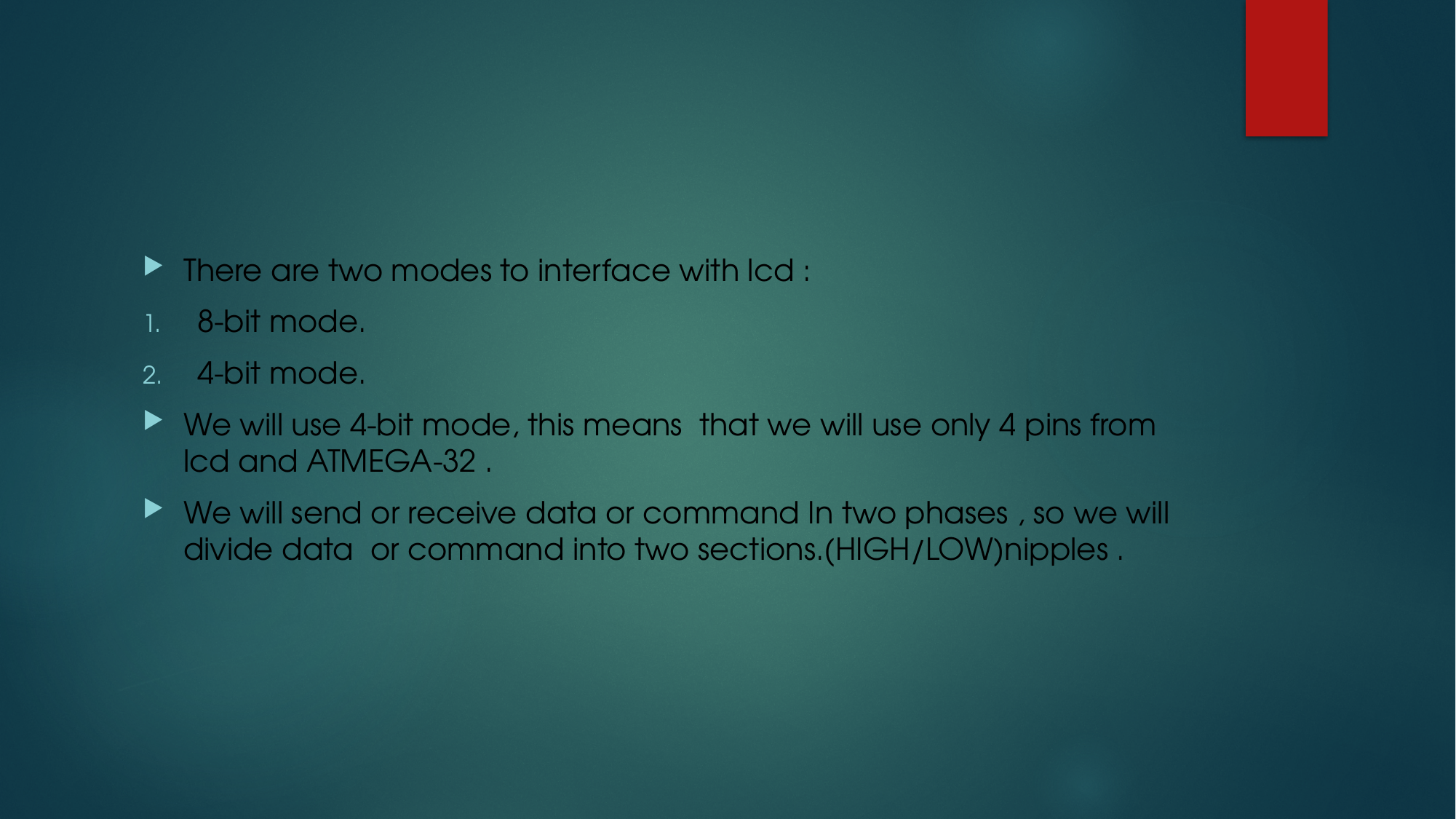

There are two modes to interface with lcd :
8-bit mode.
4-bit mode.
We will use 4-bit mode, this means  that we will use only 4 pins from lcd and ATMEGA-32 .
We will send or receive data or command In two phases , so we will divide data  or command into two sections.(HIGH/LOW)nipples .